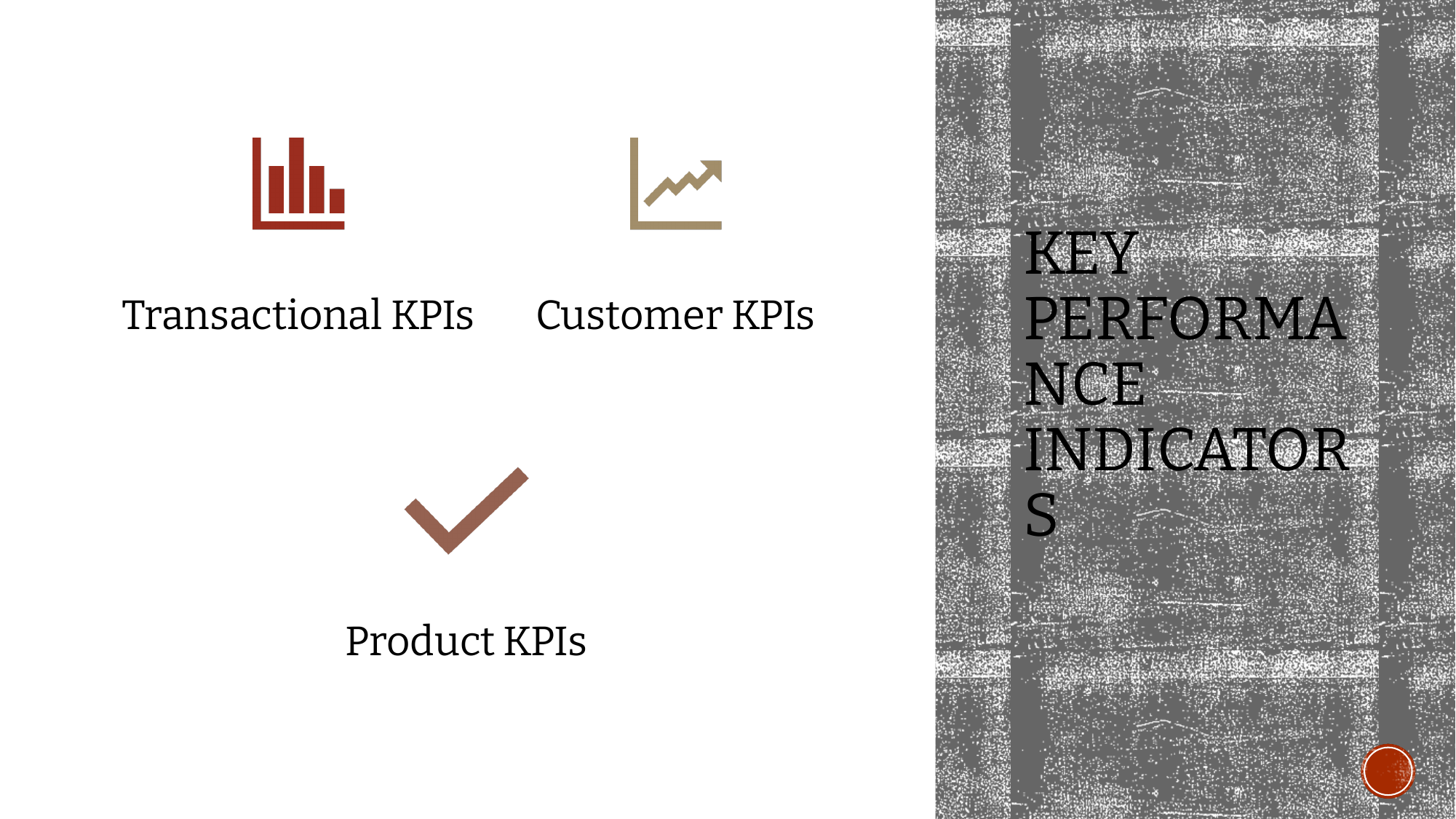

Transactional KPIs
Customer KPIs
Product KPIs
# Key Performance Indicators